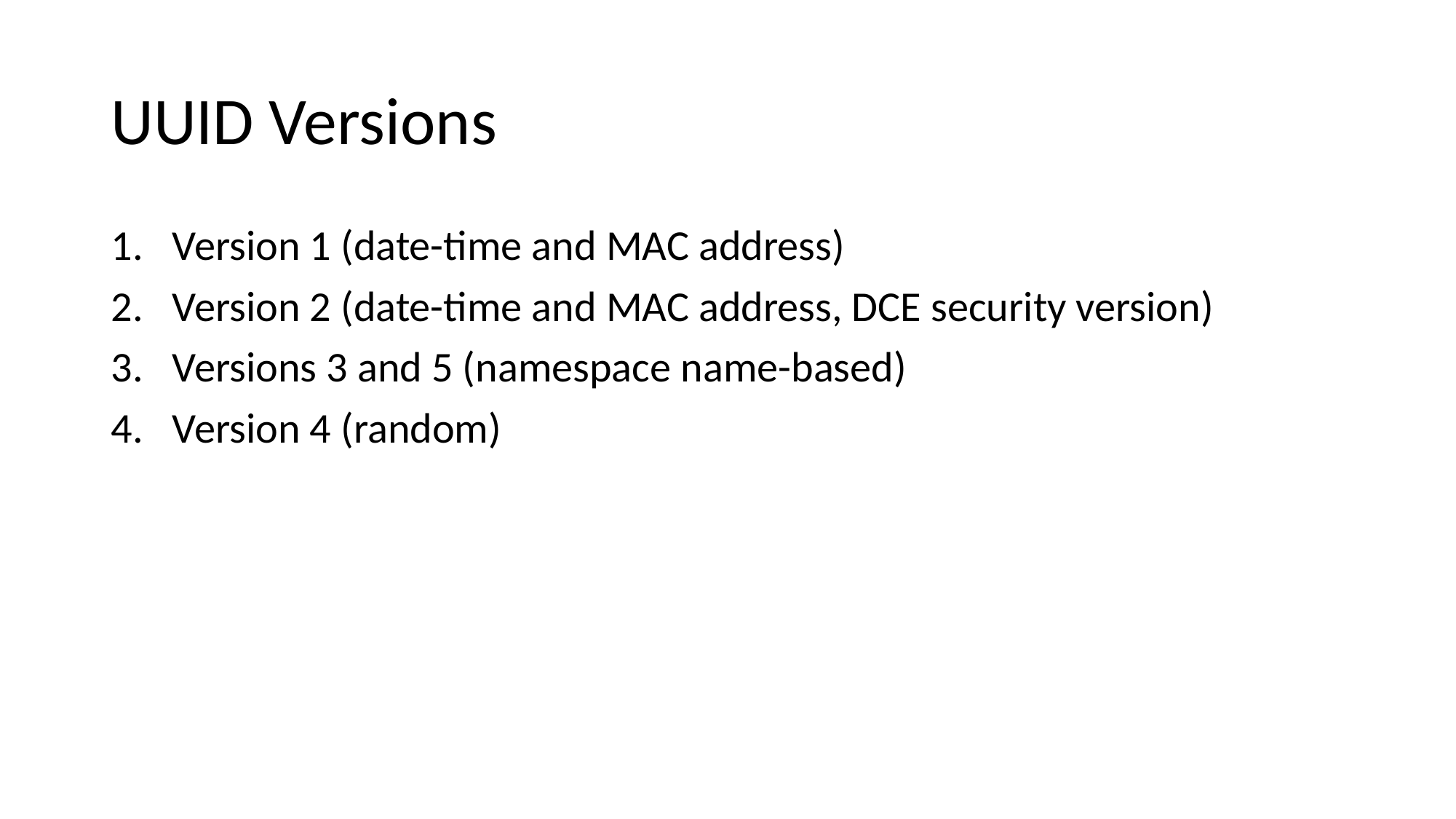

# UUID Versions
Version 1 (date-time and MAC address)
Version 2 (date-time and MAC address, DCE security version)
Versions 3 and 5 (namespace name-based)
Version 4 (random)